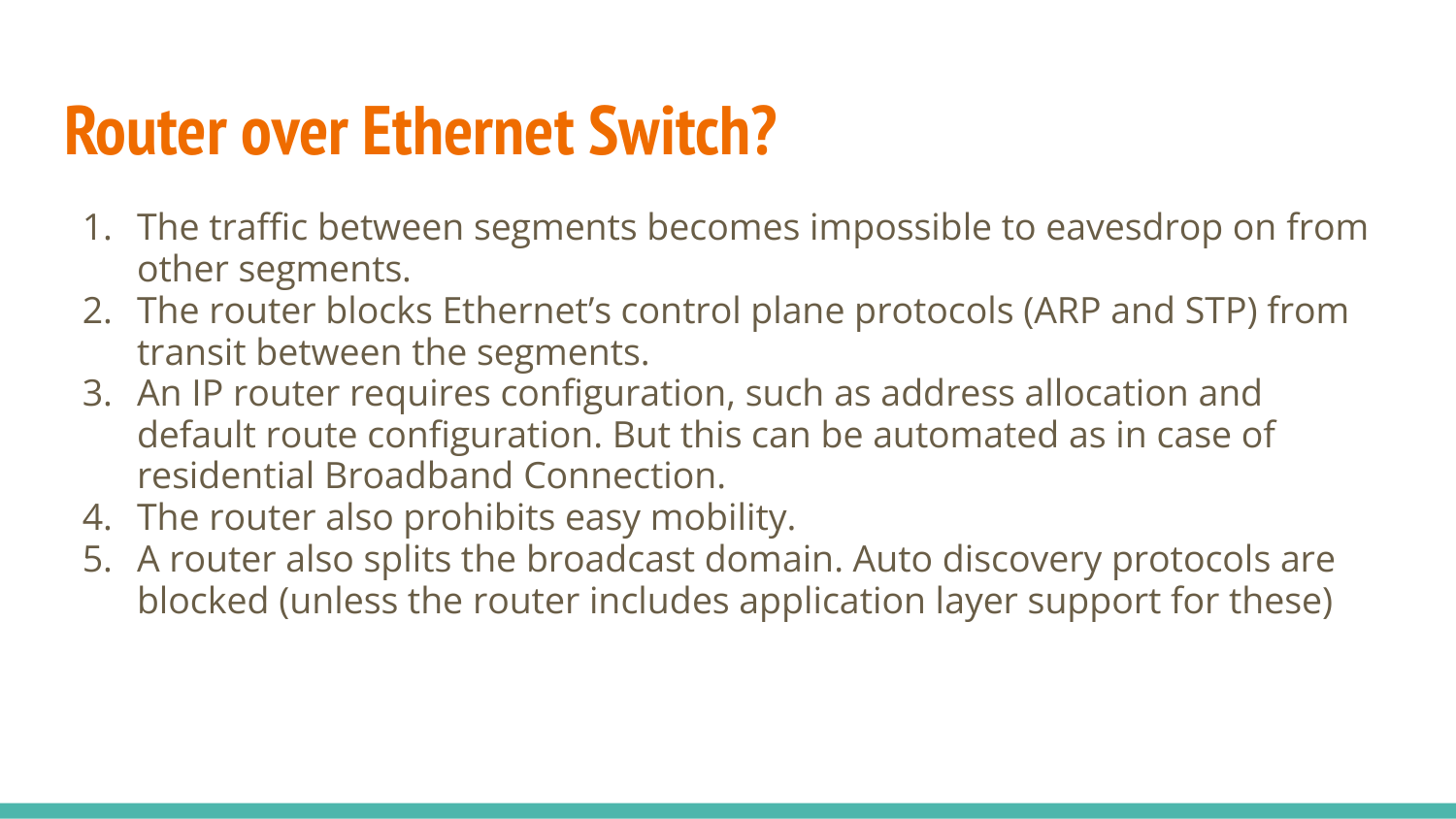

# Router over Ethernet Switch?
The traffic between segments becomes impossible to eavesdrop on from other segments.
The router blocks Ethernet’s control plane protocols (ARP and STP) from transit between the segments.
An IP router requires configuration, such as address allocation and default route configuration. But this can be automated as in case of residential Broadband Connection.
The router also prohibits easy mobility.
A router also splits the broadcast domain. Auto discovery protocols are blocked (unless the router includes application layer support for these)